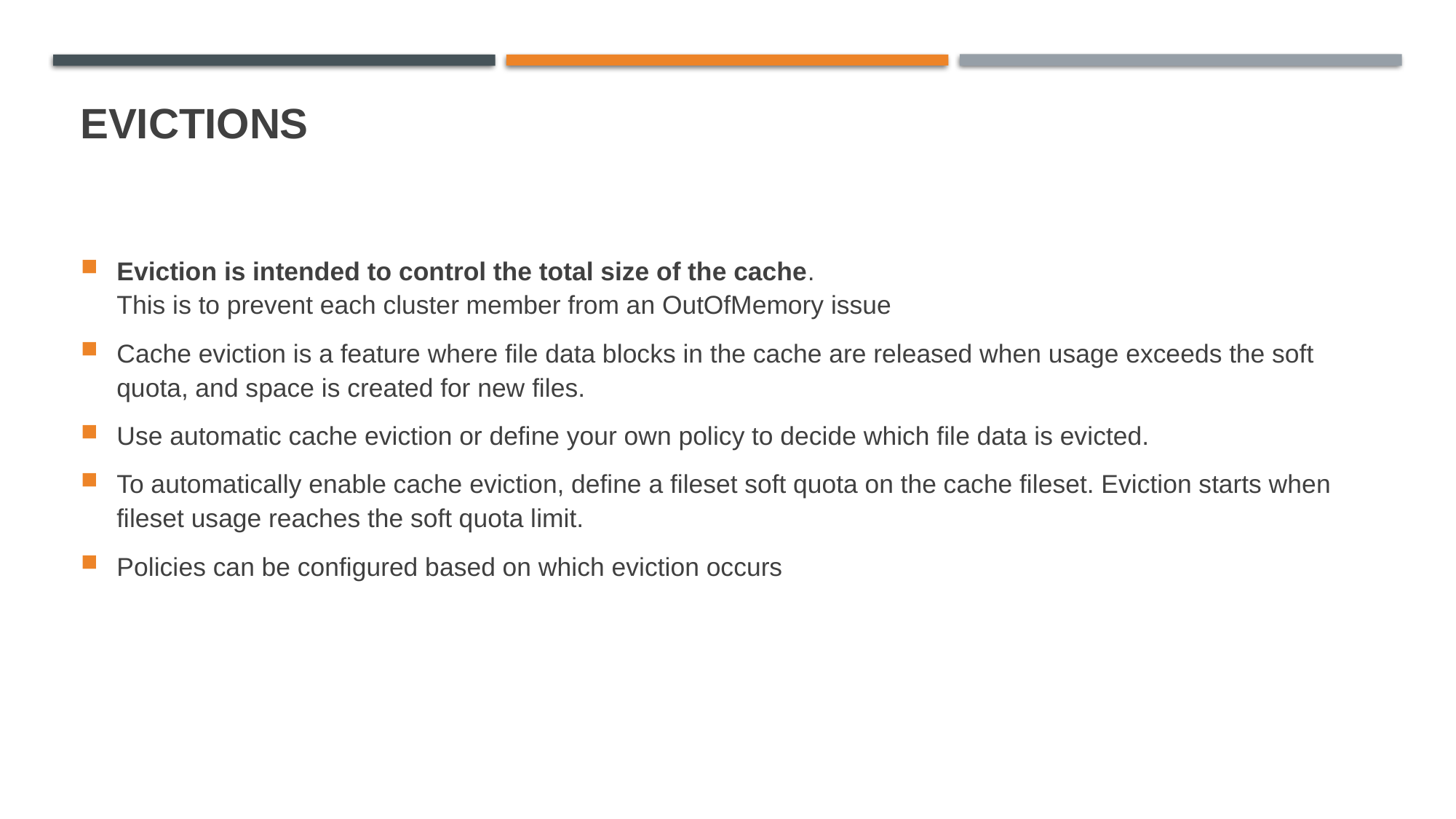

# Evictions

Eviction is intended to control the total size of the cache.
This is to prevent each cluster member from an OutOfMemory issue
Cache eviction is a feature where file data blocks in the cache are released when usage exceeds the soft quota, and space is created for new files.
Use automatic cache eviction or define your own policy to decide which file data is evicted.
To automatically enable cache eviction, define a fileset soft quota on the cache fileset. Eviction starts when fileset usage reaches the soft quota limit.
Policies can be configured based on which eviction occurs